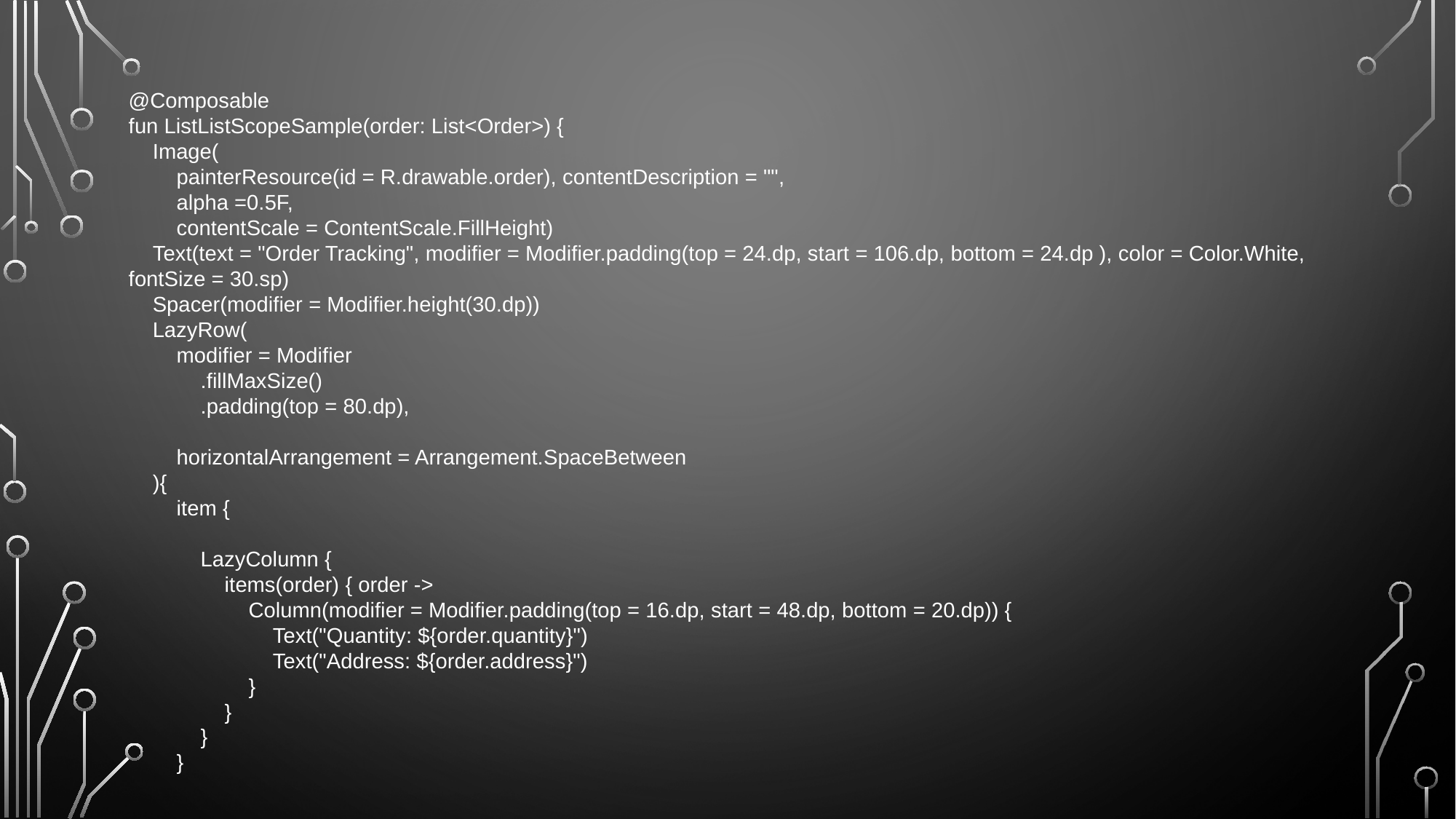

@Composable
fun ListListScopeSample(order: List<Order>) {
    Image(
        painterResource(id = R.drawable.order), contentDescription = "",
        alpha =0.5F,
        contentScale = ContentScale.FillHeight)
    Text(text = "Order Tracking", modifier = Modifier.padding(top = 24.dp, start = 106.dp, bottom = 24.dp ), color = Color.White, fontSize = 30.sp)
    Spacer(modifier = Modifier.height(30.dp))
    LazyRow(
        modifier = Modifier
            .fillMaxSize()
            .padding(top = 80.dp),

        horizontalArrangement = Arrangement.SpaceBetween
    ){
        item {

            LazyColumn {
                items(order) { order ->
                    Column(modifier = Modifier.padding(top = 16.dp, start = 48.dp, bottom = 20.dp)) {
                        Text("Quantity: ${order.quantity}")
                        Text("Address: ${order.address}")
                    }
                }
            }
        }